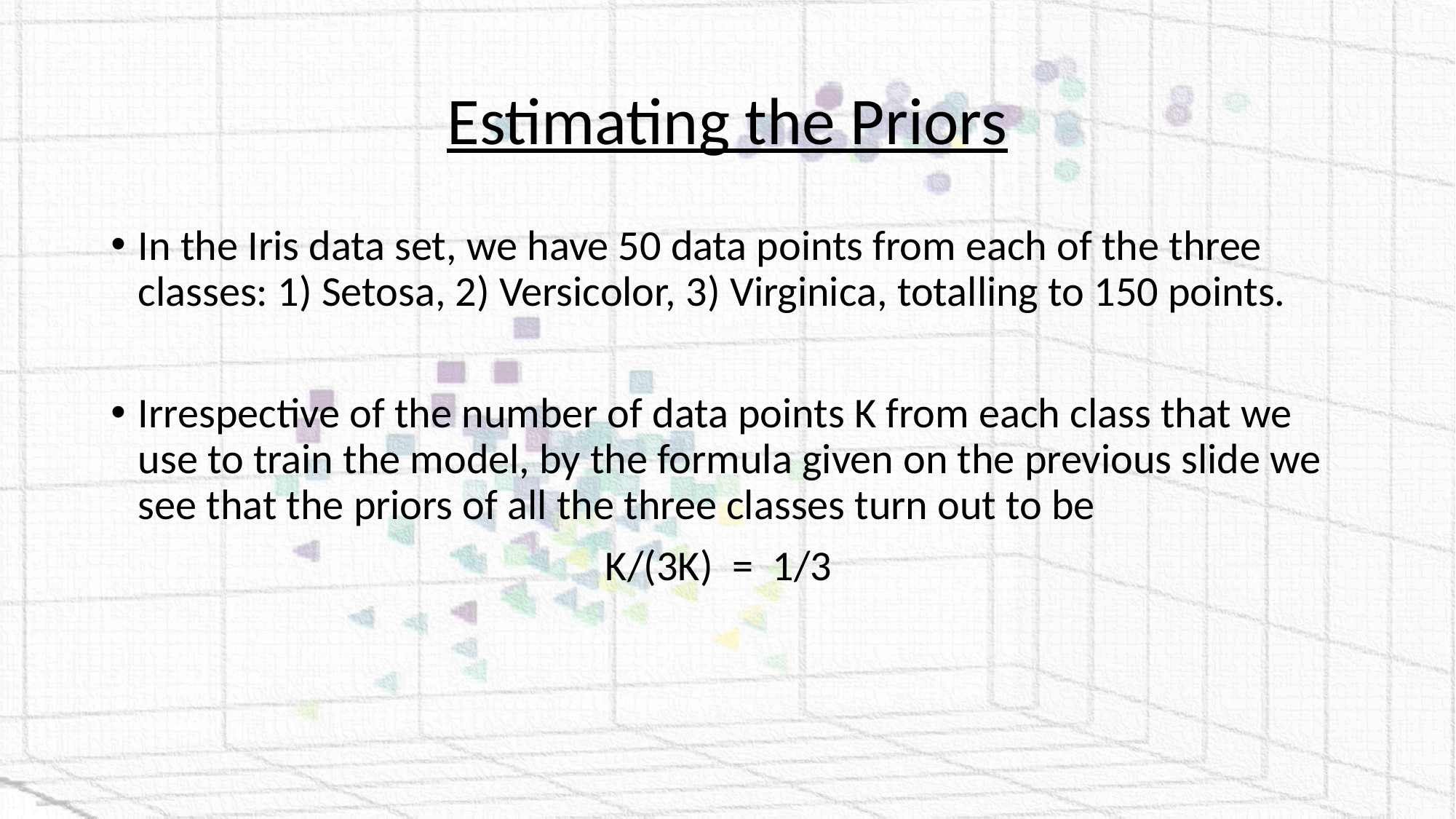

# Estimating the Priors
In the Iris data set, we have 50 data points from each of the three classes: 1) Setosa, 2) Versicolor, 3) Virginica, totalling to 150 points.

Irrespective of the number of data points K from each class that we use to train the model, by the formula given on the previous slide we see that the priors of all the three classes turn out to be
				      K/(3K)  =  1/3